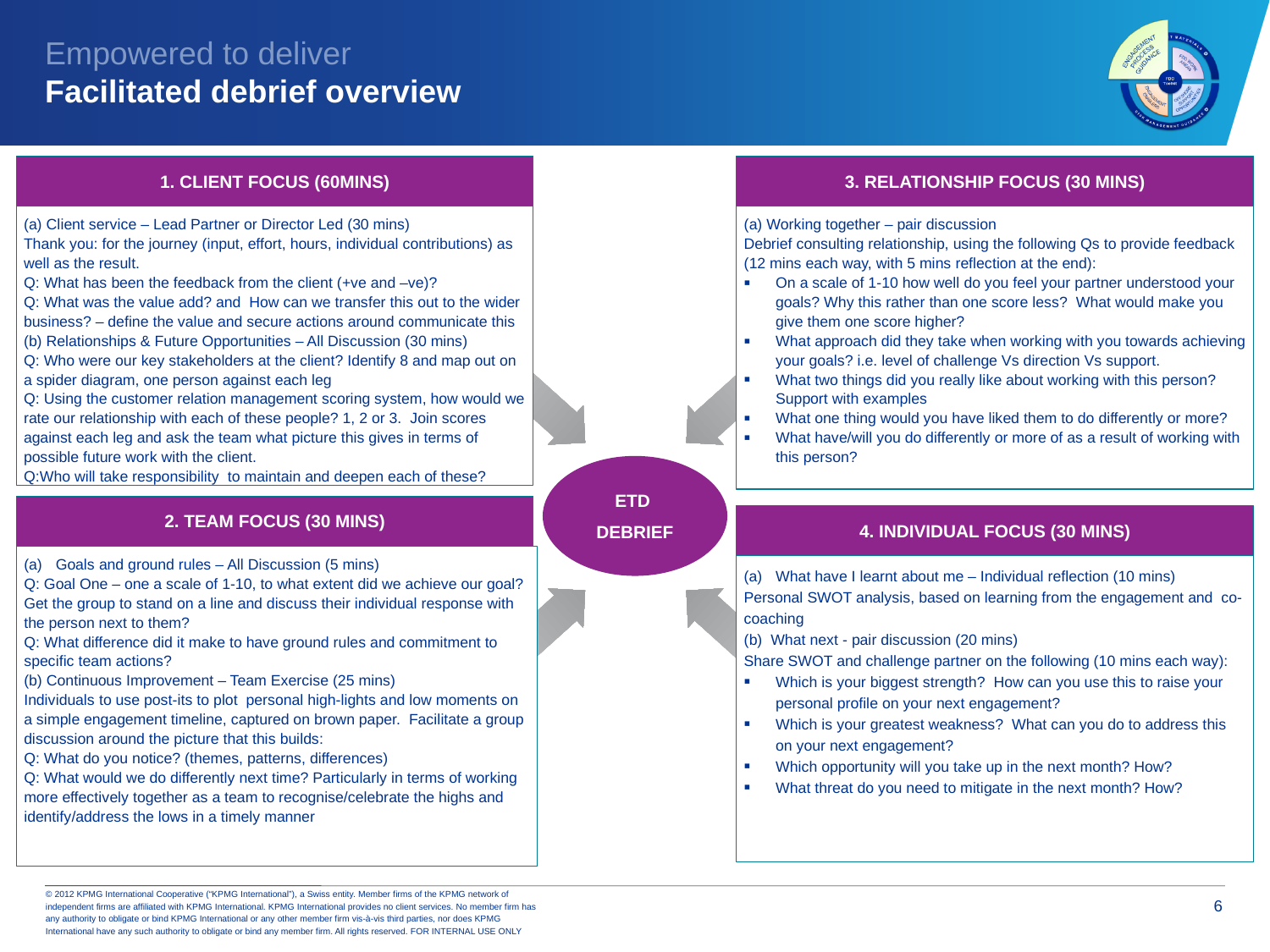

# Empowered to deliver Facilitated debrief overview
1. CLIENT FOCUS (60MINS)
3. RELATIONSHIP FOCUS (30 MINS)

(a) Working together – pair discussion
Debrief consulting relationship, using the following Qs to provide feedback (12 mins each way, with 5 mins reflection at the end):
On a scale of 1-10 how well do you feel your partner understood your goals? Why this rather than one score less?  What would make you give them one score higher?
What approach did they take when working with you towards achieving your goals? i.e. level of challenge Vs direction Vs support.
What two things did you really like about working with this person? Support with examples
What one thing would you have liked them to do differently or more?
What have/will you do differently or more of as a result of working with this person?

(a) Client service – Lead Partner or Director Led (30 mins)
Thank you: for the journey (input, effort, hours, individual contributions) as well as the result.
Q: What has been the feedback from the client (+ve and –ve)?
Q: What was the value add? and  How can we transfer this out to the wider business? – define the value and secure actions around communicate this
(b) Relationships & Future Opportunities – All Discussion (30 mins)
Q: Who were our key stakeholders at the client? Identify 8 and map out on a spider diagram, one person against each leg
Q: Using the customer relation management scoring system, how would we rate our relationship with each of these people? 1, 2 or 3.  Join scores against each leg and ask the team what picture this gives in terms of possible future work with the client.
Q:Who will take responsibility  to maintain and deepen each of these?
ETD
DEBRIEF

2. TEAM FOCUS (30 MINS)
4. INDIVIDUAL FOCUS (30 MINS)

Goals and ground rules – All Discussion (5 mins)
Q: Goal One – one a scale of 1-10, to what extent did we achieve our goal?  Get the group to stand on a line and discuss their individual response with the person next to them?
Q: What difference did it make to have ground rules and commitment to specific team actions?
(b) Continuous Improvement – Team Exercise (25 mins)
Individuals to use post-its to plot  personal high-lights and low moments on a simple engagement timeline, captured on brown paper.  Facilitate a group discussion around the picture that this builds:
Q: What do you notice? (themes, patterns, differences)
Q: What would we do differently next time? Particularly in terms of working more effectively together as a team to recognise/celebrate the highs and identify/address the lows in a timely manner
What have I learnt about me – Individual reflection (10 mins)
Personal SWOT analysis, based on learning from the engagement and  co-coaching
(b)  What next - pair discussion (20 mins)
Share SWOT and challenge partner on the following (10 mins each way):
Which is your biggest strength?  How can you use this to raise your personal profile on your next engagement?
Which is your greatest weakness?  What can you do to address this on your next engagement?
Which opportunity will you take up in the next month? How?
What threat do you need to mitigate in the next month? How?